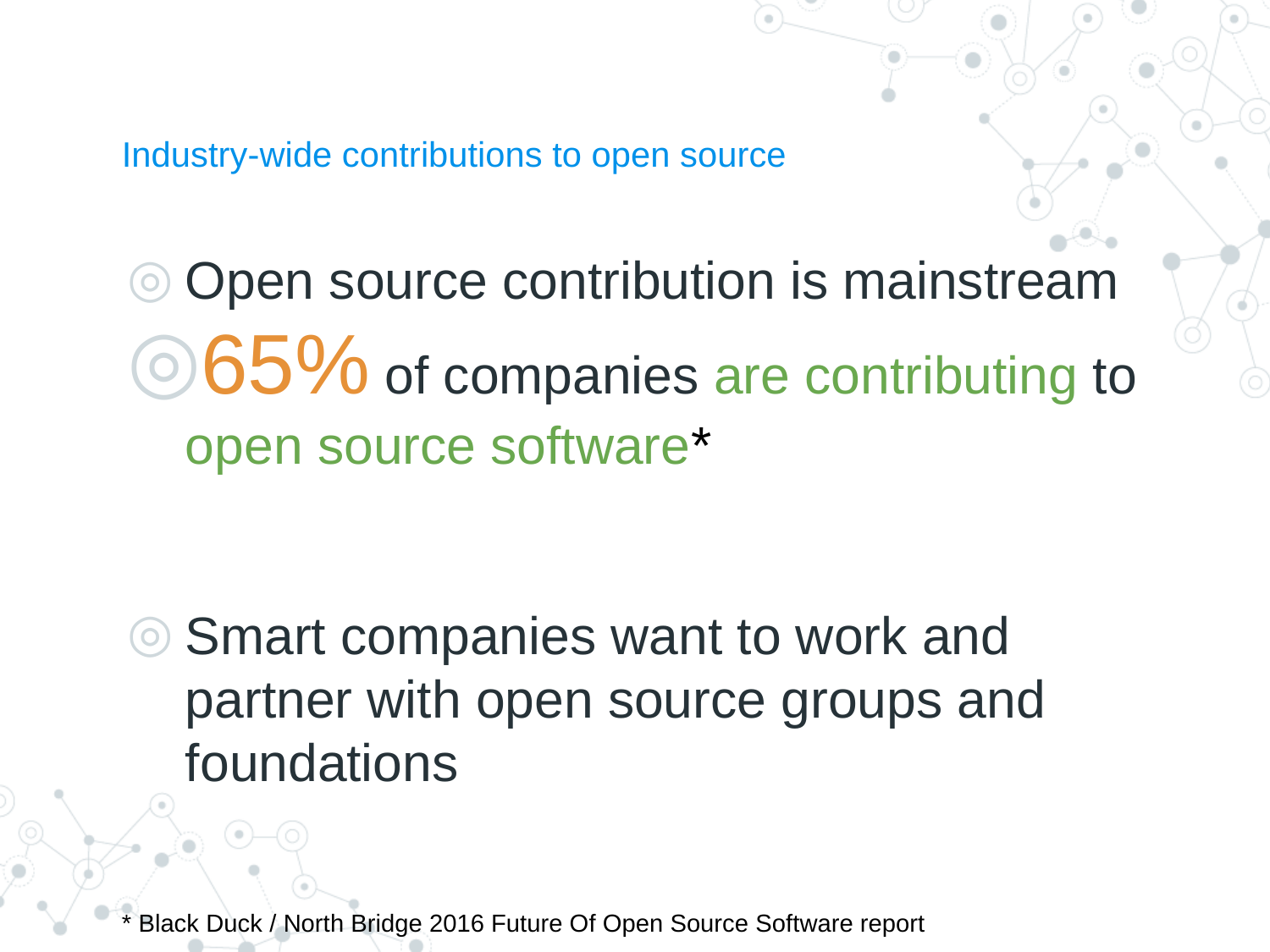

# Industry-wide contributions to open source
Open source contribution is mainstream
65% of companies are contributing to open source software*

Smart companies want to work and partner with open source groups and foundations

* Black Duck / North Bridge 2016 Future Of Open Source Software report